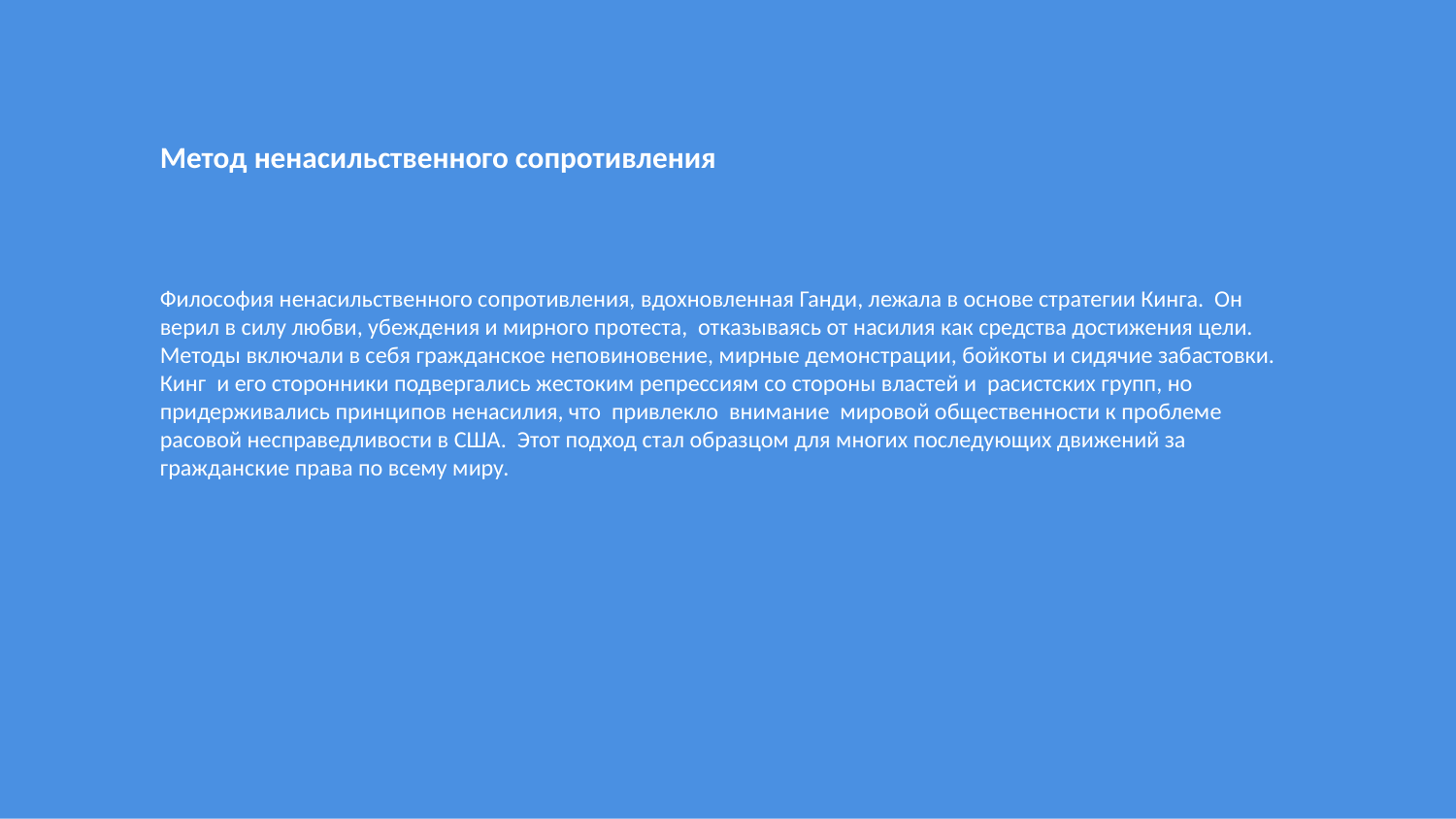

Метод ненасильственного сопротивления
Философия ненасильственного сопротивления, вдохновленная Ганди, лежала в основе стратегии Кинга.  Он верил в силу любви, убеждения и мирного протеста,  отказываясь от насилия как средства достижения цели.  Методы включали в себя гражданское неповиновение, мирные демонстрации, бойкоты и сидячие забастовки.  Кинг  и его сторонники подвергались жестоким репрессиям со стороны властей и  расистских групп, но  придерживались принципов ненасилия, что  привлекло  внимание  мировой общественности к проблеме расовой несправедливости в США.  Этот подход стал образцом для многих последующих движений за гражданские права по всему миру.